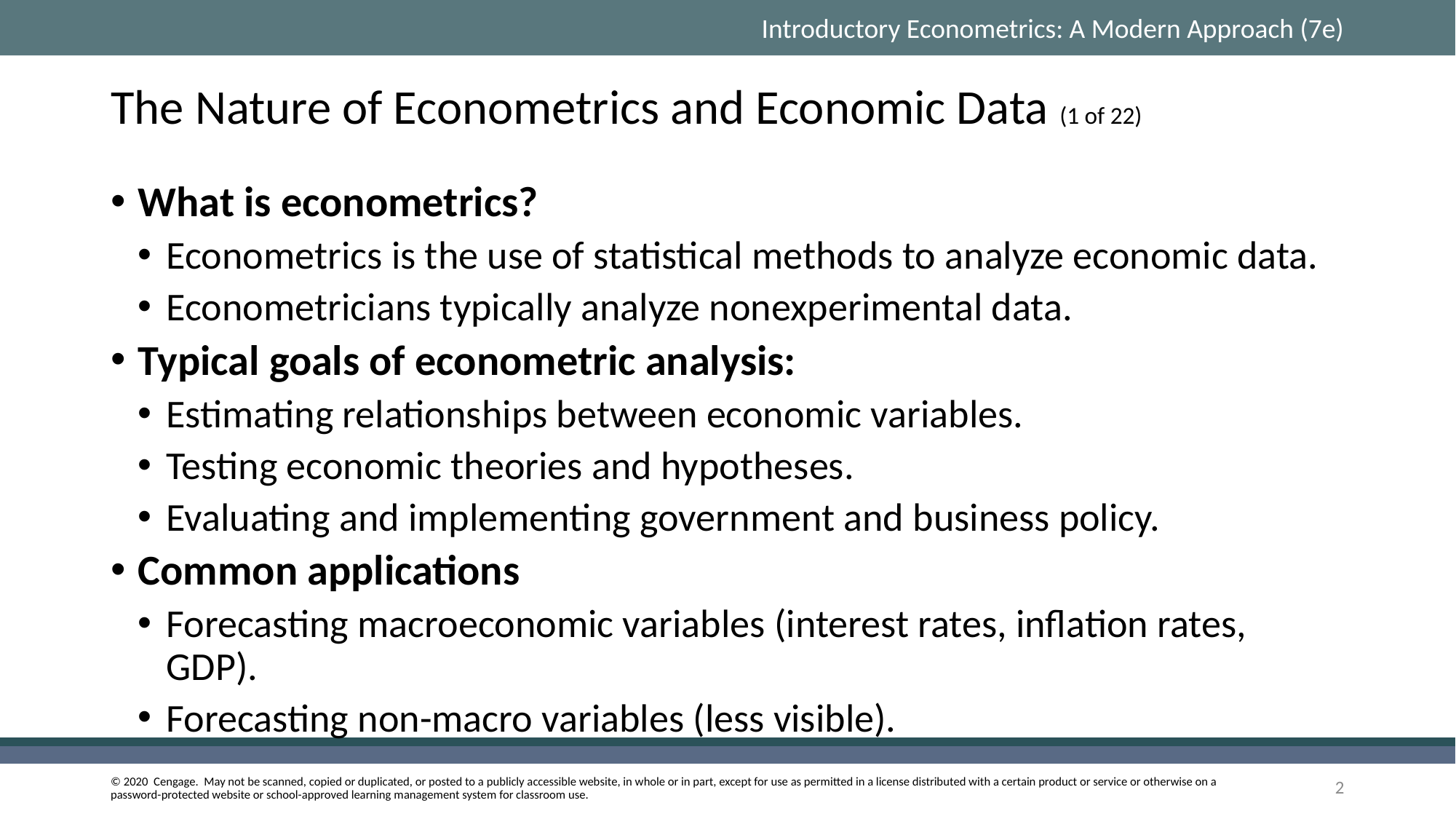

# The Nature of Econometrics and Economic Data (1 of 22)
What is econometrics?
Econometrics is the use of statistical methods to analyze economic data.
Econometricians typically analyze nonexperimental data.
Typical goals of econometric analysis:
Estimating relationships between economic variables.
Testing economic theories and hypotheses.
Evaluating and implementing government and business policy.
Common applications
Forecasting macroeconomic variables (interest rates, inflation rates, GDP).
Forecasting non-macro variables (less visible).
2